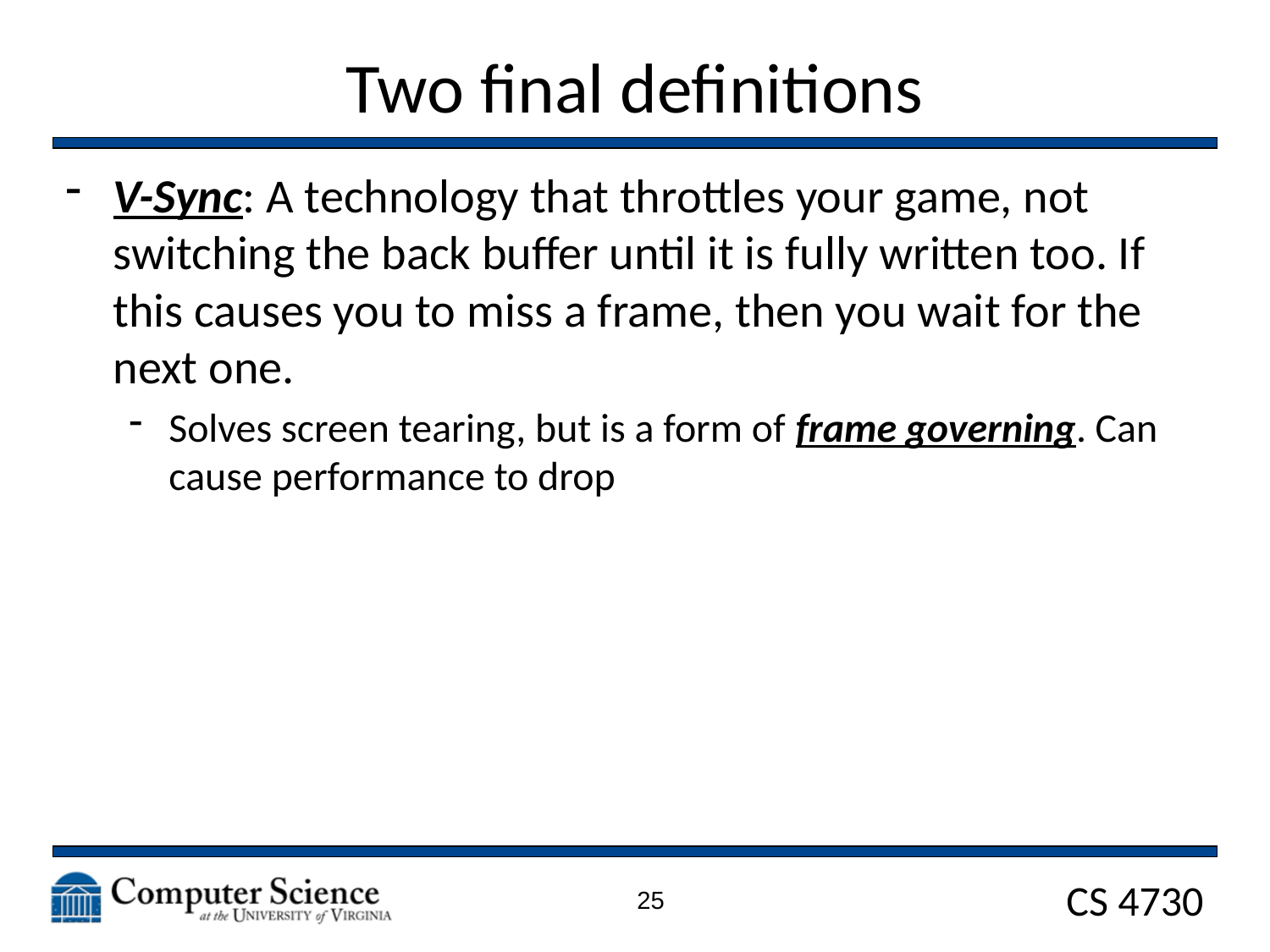

# Two final definitions
V-Sync: A technology that throttles your game, not switching the back buffer until it is fully written too. If this causes you to miss a frame, then you wait for the next one.
Solves screen tearing, but is a form of frame governing. Can cause performance to drop
25